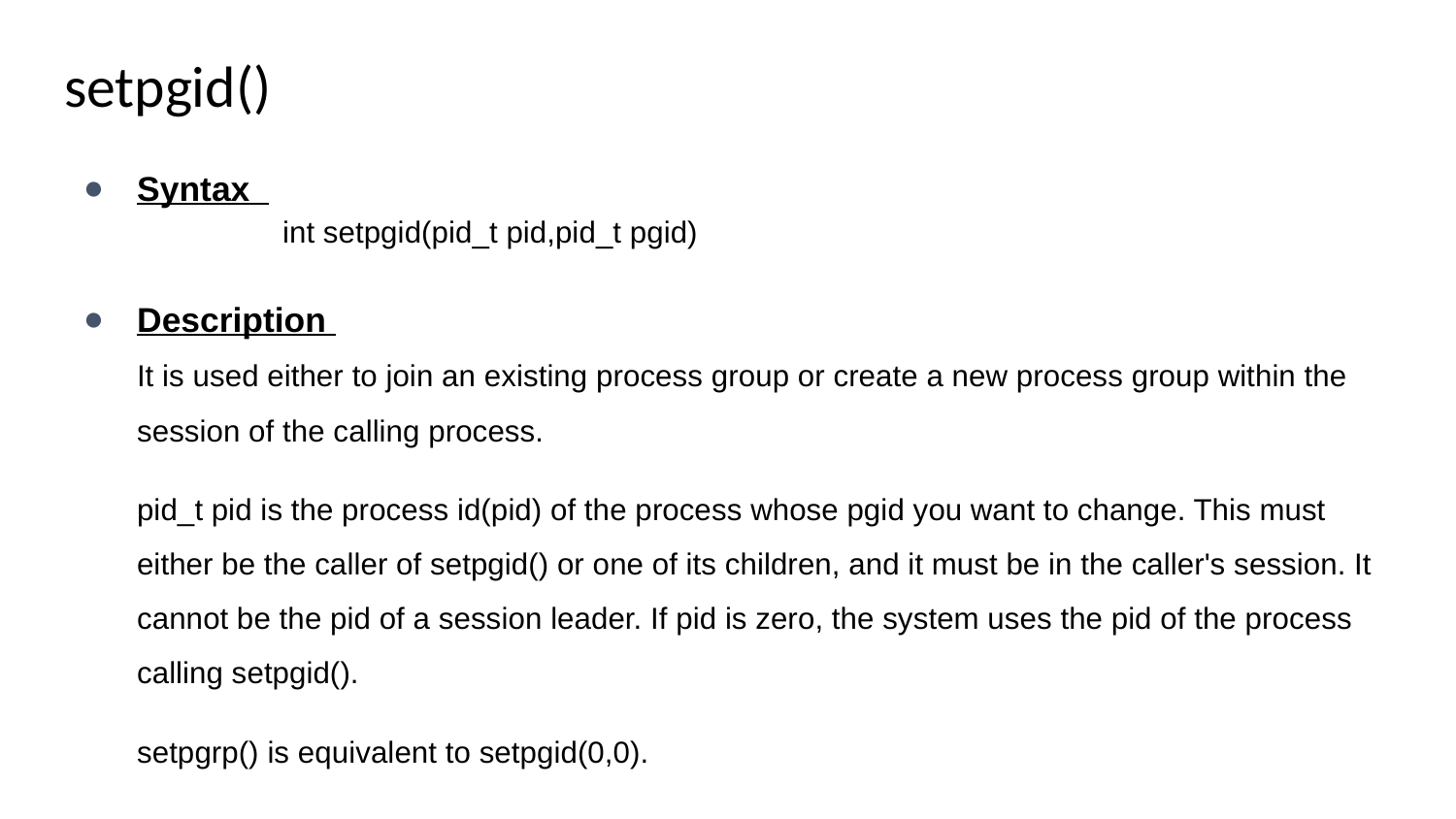

# setpgid()
Syntax
       	int setpgid(pid_t pid,pid_t pgid)

Description
It is used either to join an existing process group or create a new process group within the session of the calling process.
pid_t pid is the process id(pid) of the process whose pgid you want to change. This must either be the caller of setpgid() or one of its children, and it must be in the caller's session. It cannot be the pid of a session leader. If pid is zero, the system uses the pid of the process calling setpgid().
setpgrp() is equivalent to setpgid(0,0).